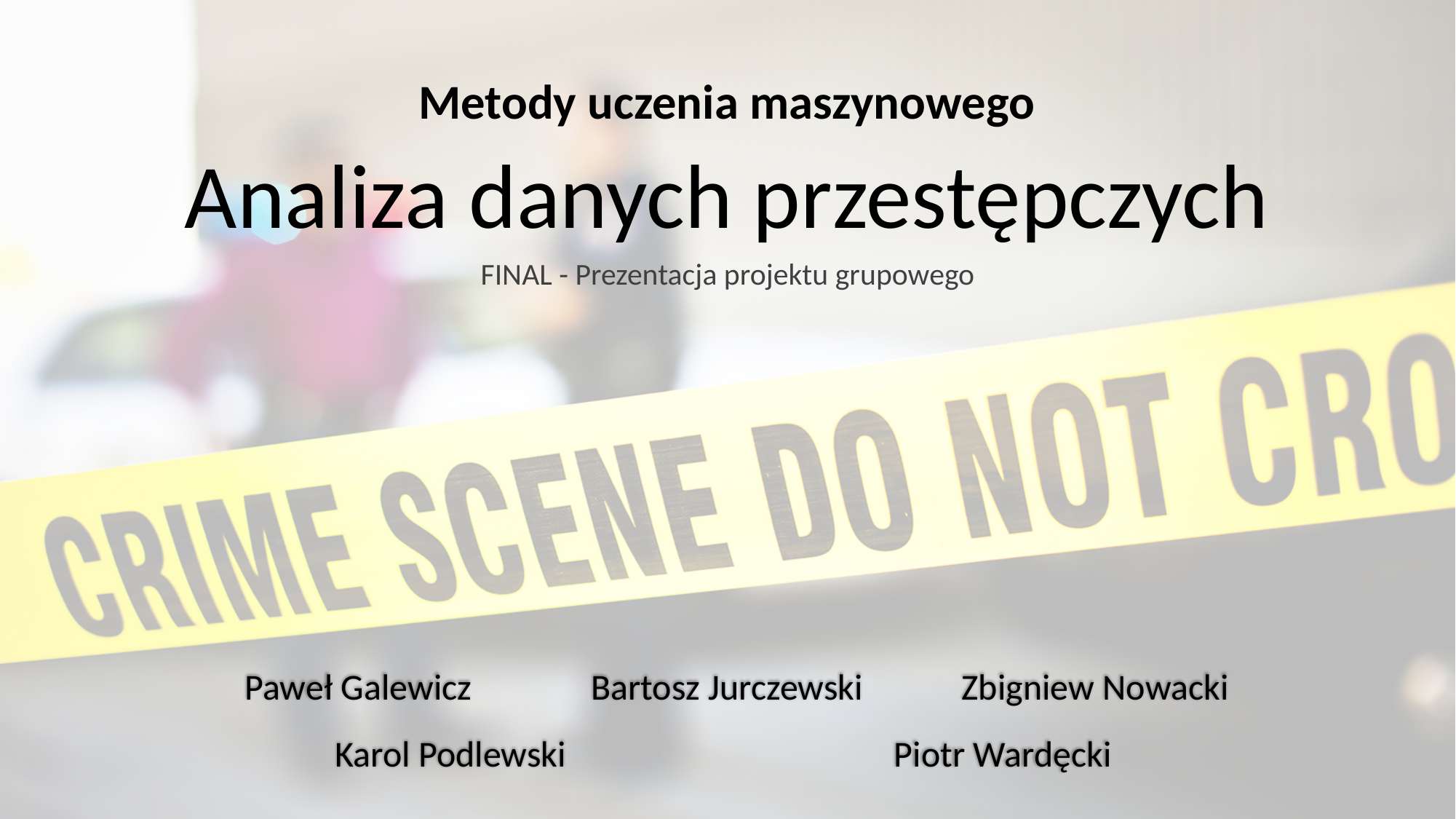

Metody uczenia maszynowego
# Analiza danych przestępczych
FINAL - Prezentacja projektu grupowego
Paweł Galewicz
Bartosz Jurczewski
Zbigniew Nowacki
Karol Podlewski
Piotr Wardęcki